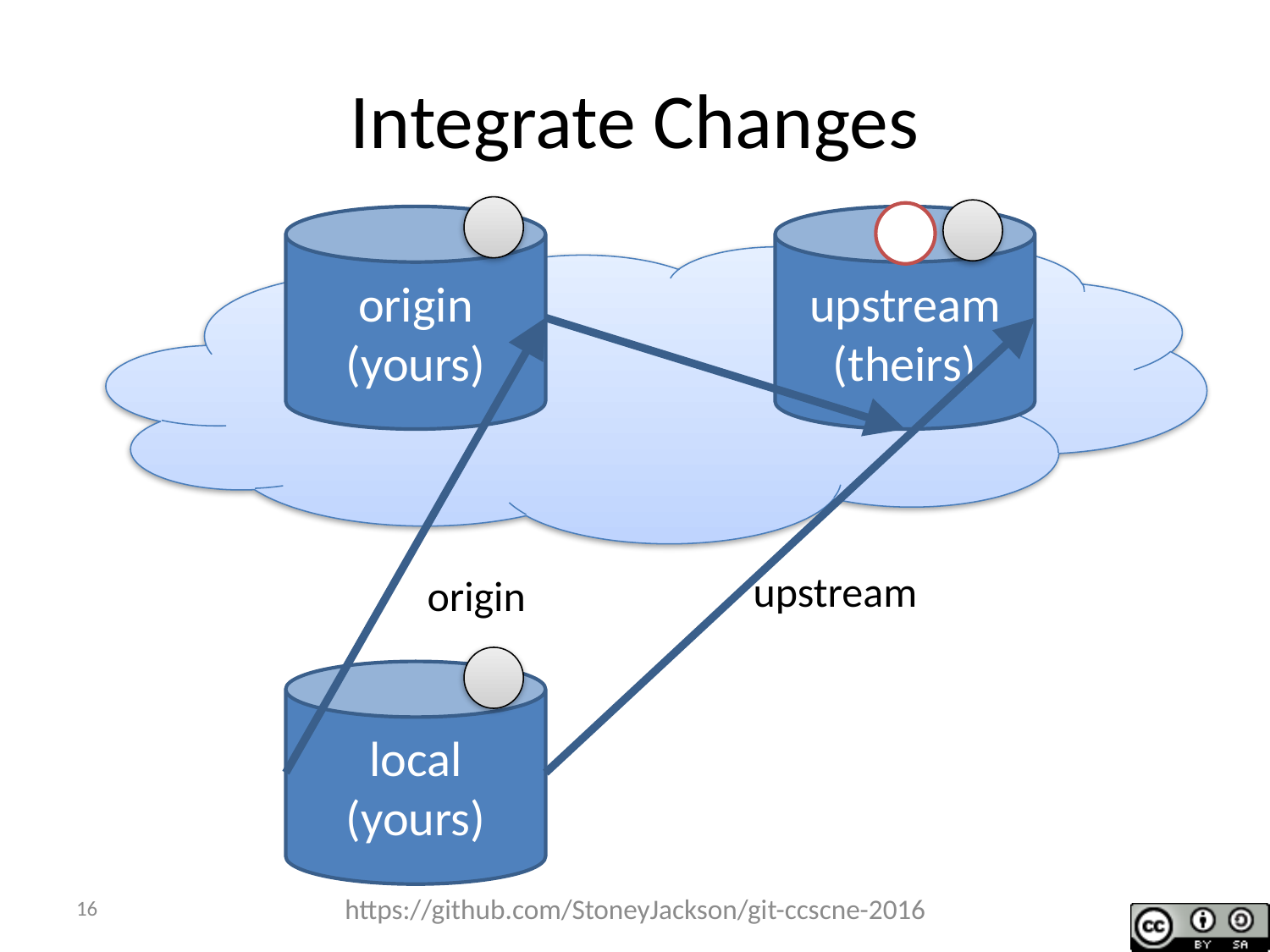

# Integrate Changes

origin
(yours)
upstream
(theirs)

upstream
origin

local
(yours)
16
https://github.com/StoneyJackson/git-ccscne-2016